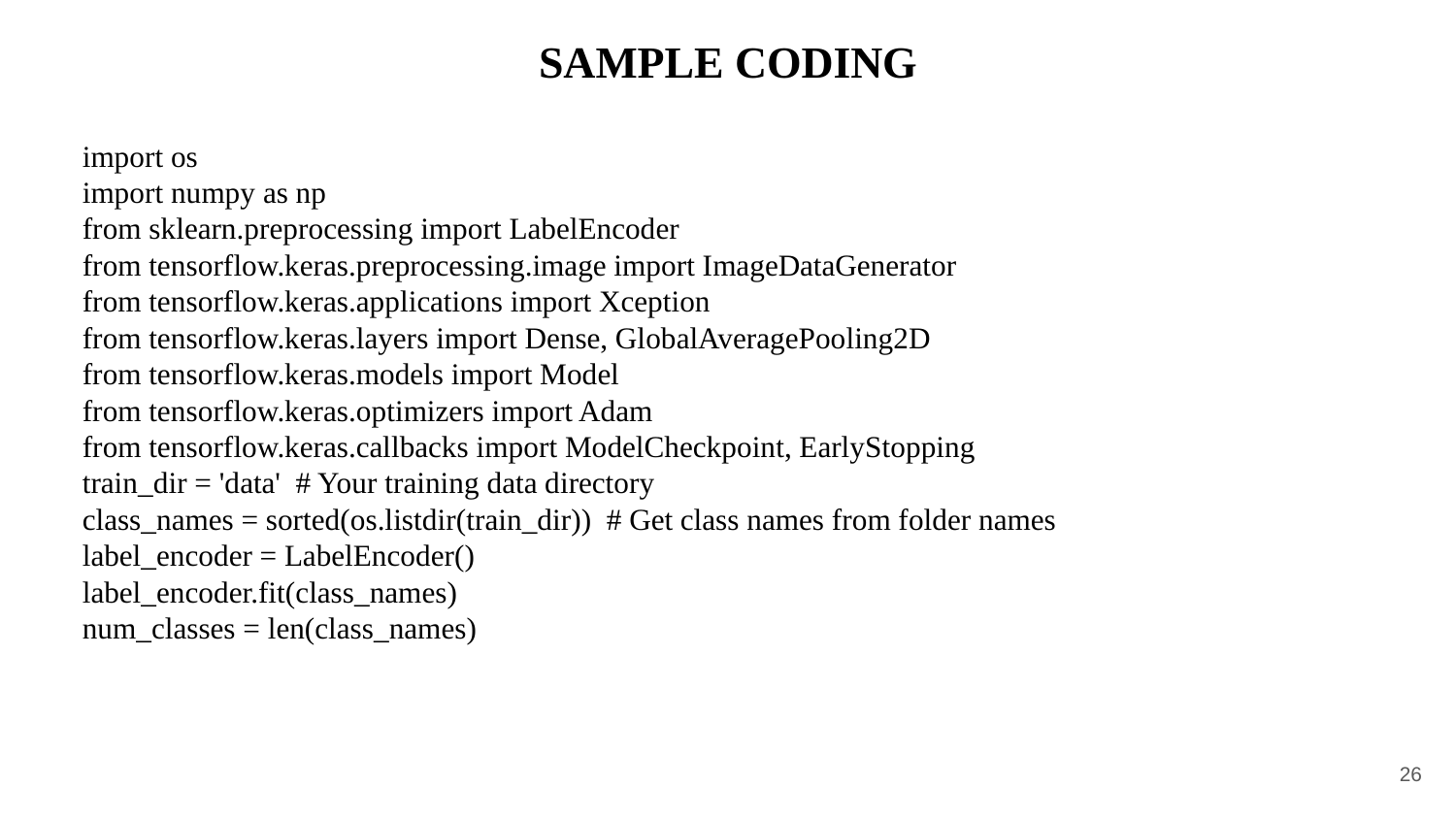

# SAMPLE CODING

import os
import numpy as np
from sklearn.preprocessing import LabelEncoder
from tensorflow.keras.preprocessing.image import ImageDataGenerator
from tensorflow.keras.applications import Xception
from tensorflow.keras.layers import Dense, GlobalAveragePooling2D
from tensorflow.keras.models import Model
from tensorflow.keras.optimizers import Adam
from tensorflow.keras.callbacks import ModelCheckpoint, EarlyStopping
train_dir = 'data'  # Your training data directory
class_names = sorted(os.listdir(train_dir))  # Get class names from folder names
label_encoder = LabelEncoder()
label_encoder.fit(class_names)
num_classes = len(class_names)

26